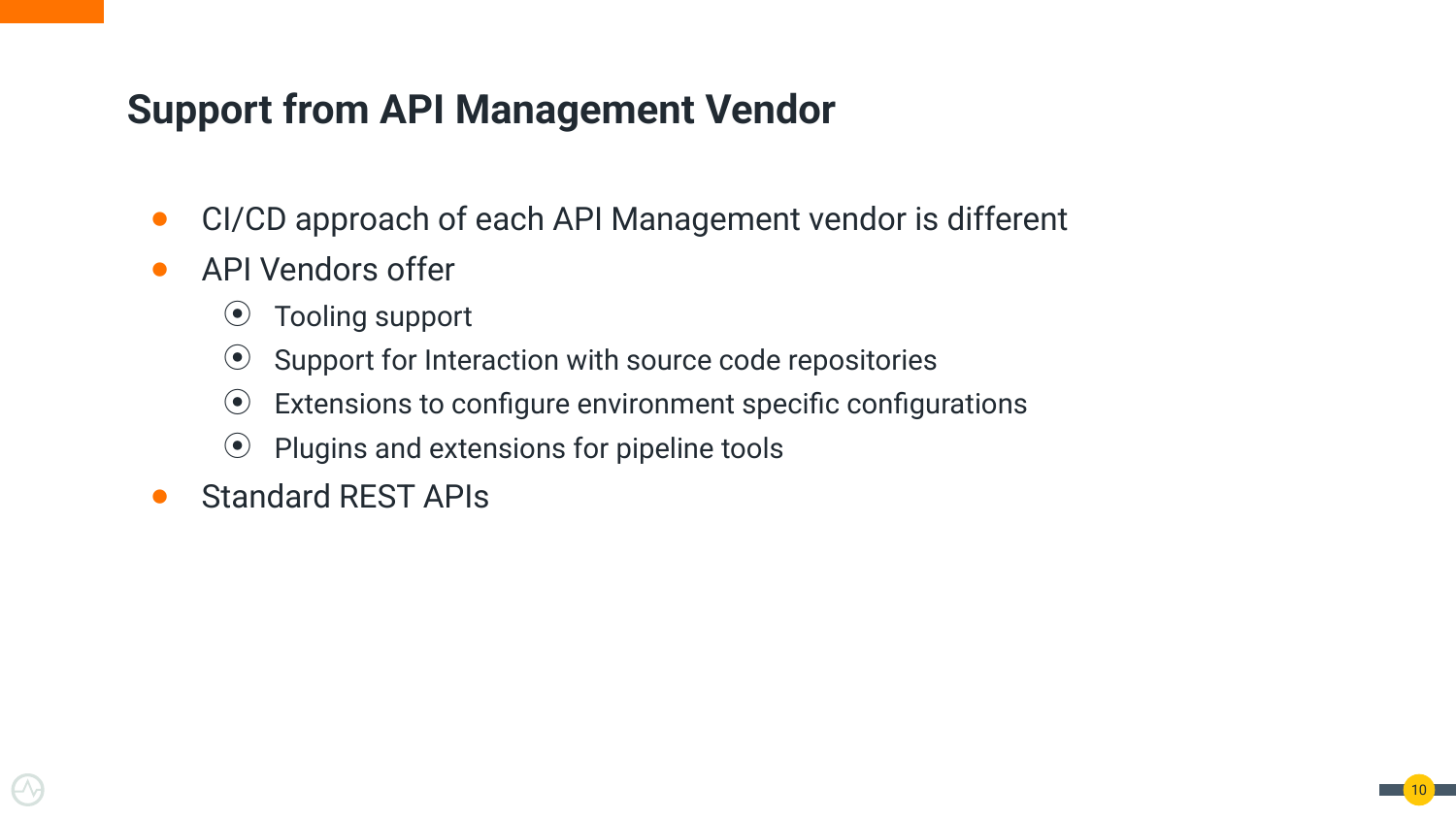

# Support from API Management Vendor
CI/CD approach of each API Management vendor is different
API Vendors offer
Tooling support
Support for Interaction with source code repositories
Extensions to configure environment specific configurations
Plugins and extensions for pipeline tools
Standard REST APIs
10